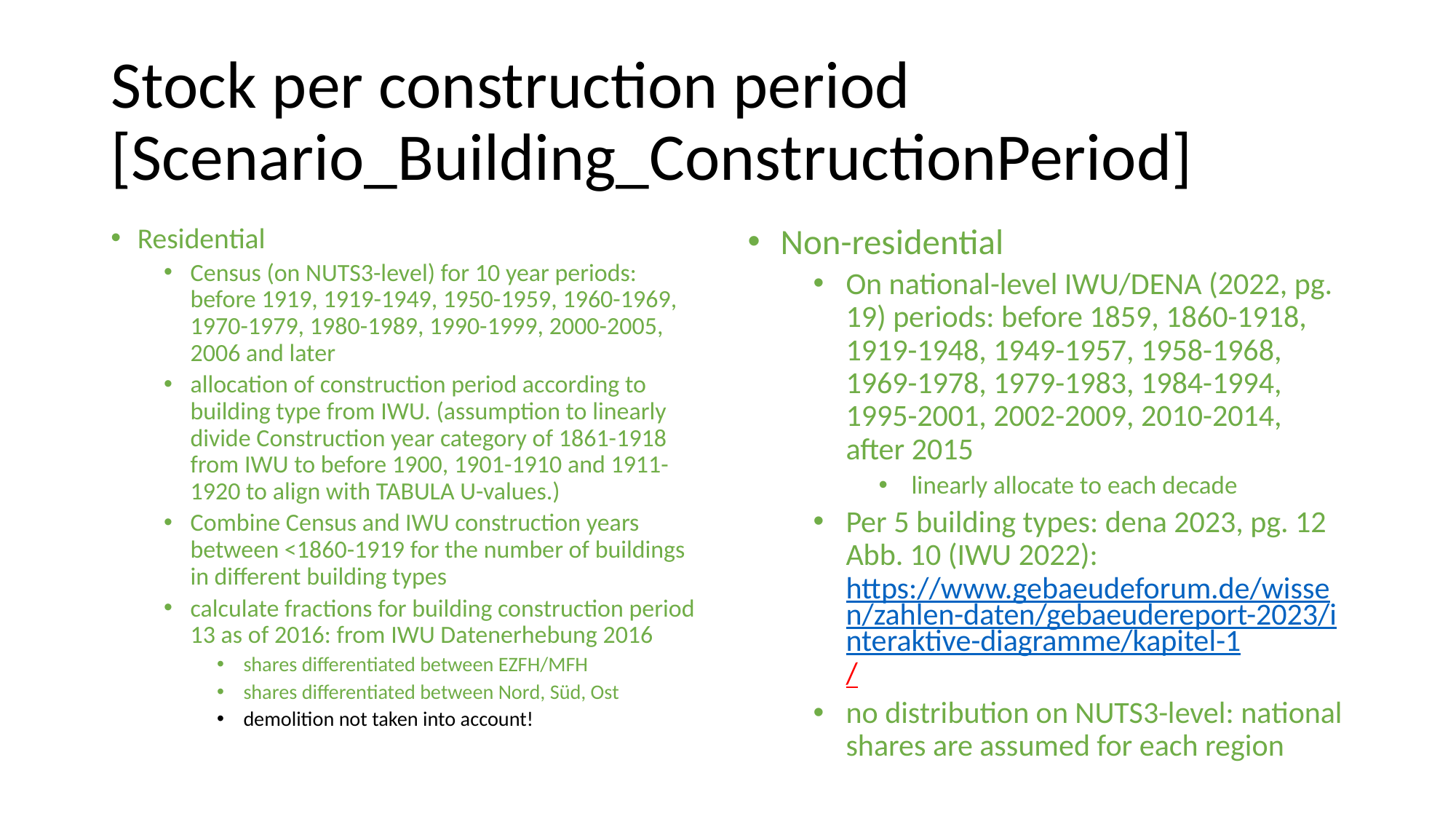

# Stock per construction period [Scenario_Building_ConstructionPeriod]
Residential
Census (on NUTS3-level) for 10 year periods: before 1919, 1919-1949, 1950-1959, 1960-1969, 1970-1979, 1980-1989, 1990-1999, 2000-2005, 2006 and later
allocation of construction period according to building type from IWU. (assumption to linearly divide Construction year category of 1861-1918 from IWU to before 1900, 1901-1910 and 1911-1920 to align with TABULA U-values.)
Combine Census and IWU construction years between <1860-1919 for the number of buildings in different building types
calculate fractions for building construction period 13 as of 2016: from IWU Datenerhebung 2016
shares differentiated between EZFH/MFH
shares differentiated between Nord, Süd, Ost
demolition not taken into account!
Non-residential
On national-level IWU/DENA (2022, pg. 19) periods: before 1859, 1860-1918, 1919-1948, 1949-1957, 1958-1968, 1969-1978, 1979-1983, 1984-1994, 1995-2001, 2002-2009, 2010-2014, after 2015
linearly allocate to each decade
Per 5 building types: dena 2023, pg. 12 Abb. 10 (IWU 2022): https://www.gebaeudeforum.de/wissen/zahlen-daten/gebaeudereport-2023/interaktive-diagramme/kapitel-1/
no distribution on NUTS3-level: national shares are assumed for each region